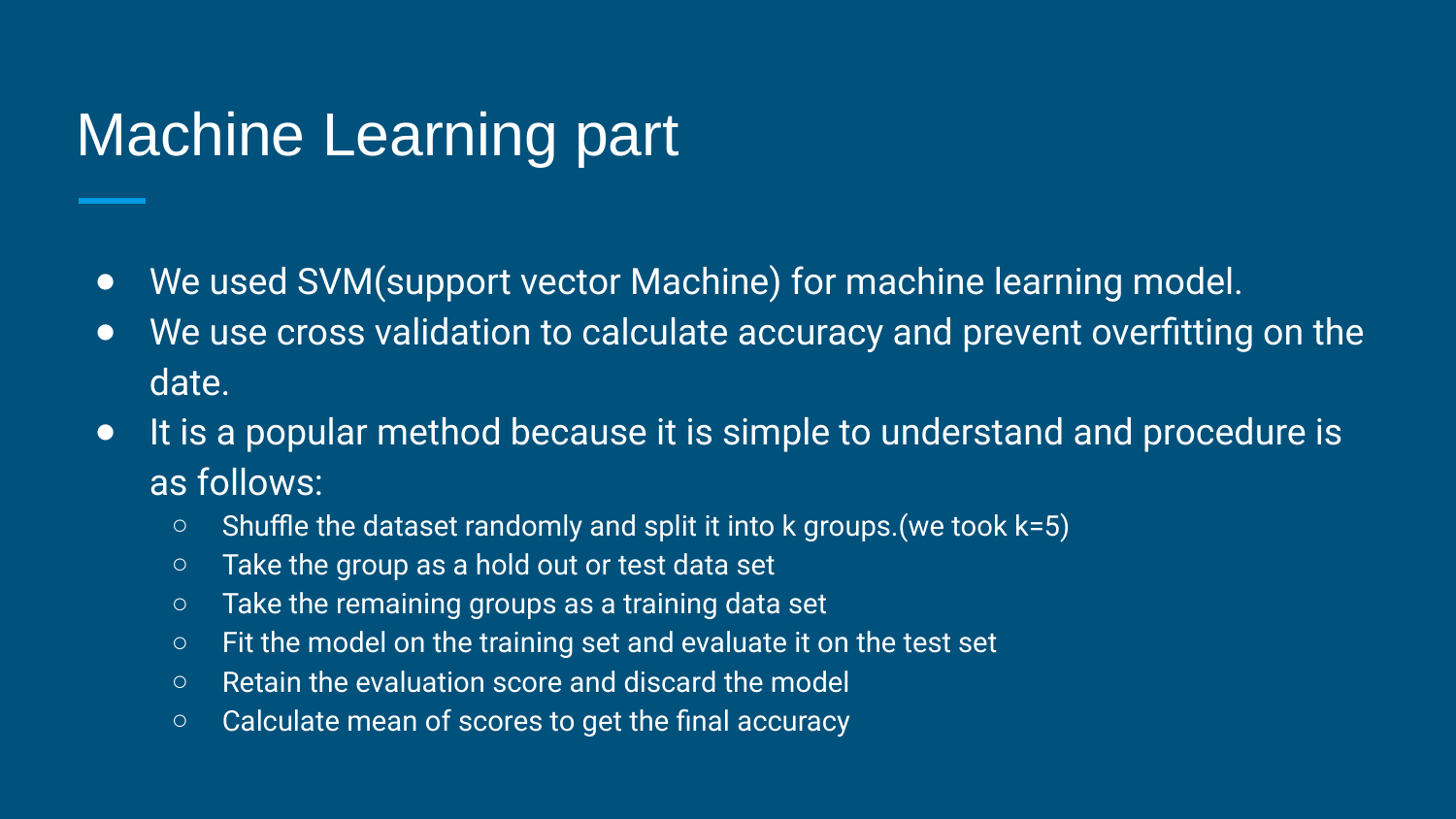

# Machine Learning part
We used SVM(support vector Machine) for machine learning model.
We use cross validation to calculate accuracy and prevent overfitting on the date.
It is a popular method because it is simple to understand and procedure is as follows:
Shuffle the dataset randomly and split it into k groups.(we took k=5)
Take the group as a hold out or test data set
Take the remaining groups as a training data set
Fit the model on the training set and evaluate it on the test set
Retain the evaluation score and discard the model
Calculate mean of scores to get the final accuracy